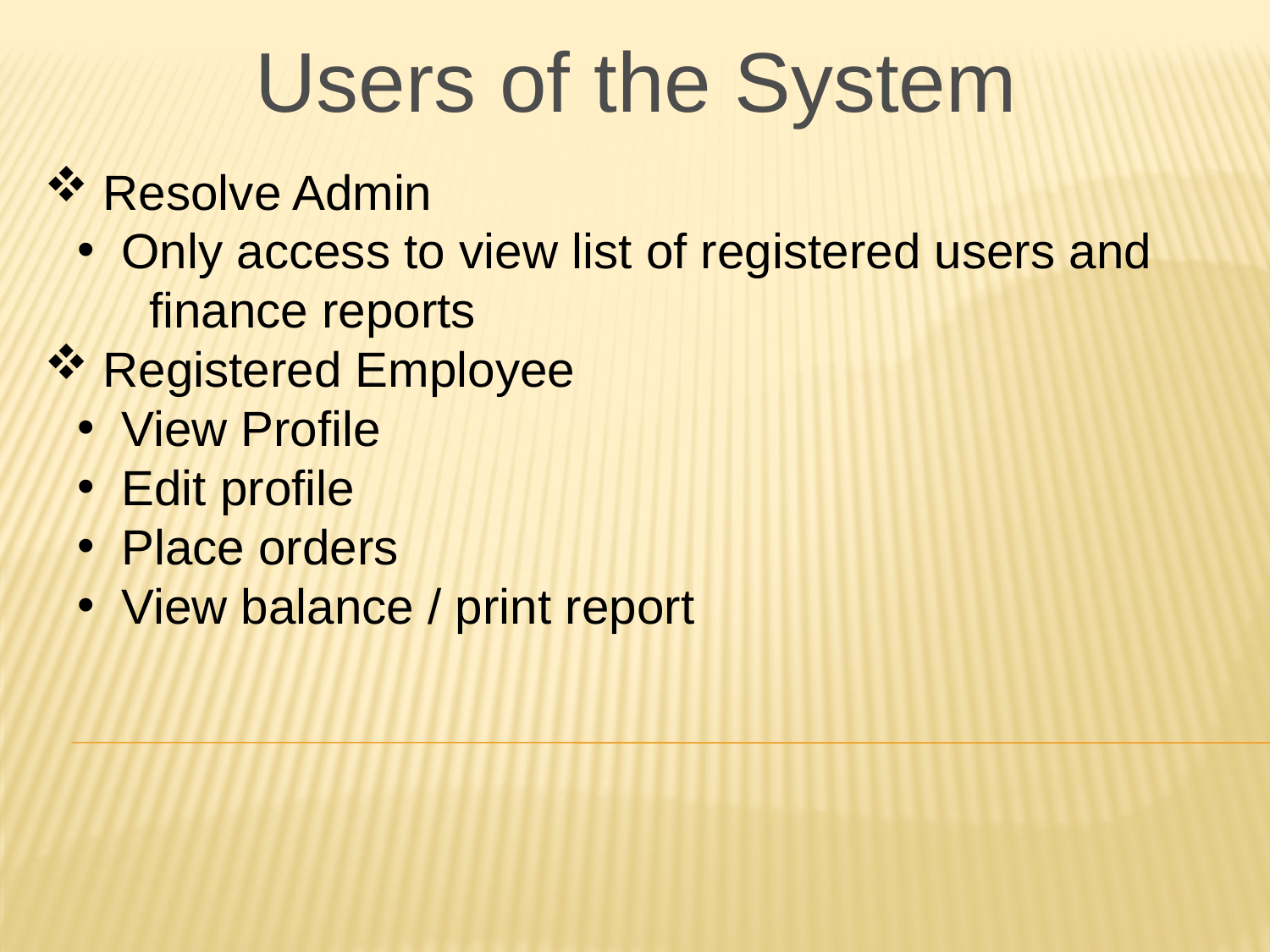

Users of the System
 Resolve Admin
 Only access to view list of registered users and
   finance reports
 Registered Employee
 View Profile
 Edit profile
 Place orders
 View balance / print report